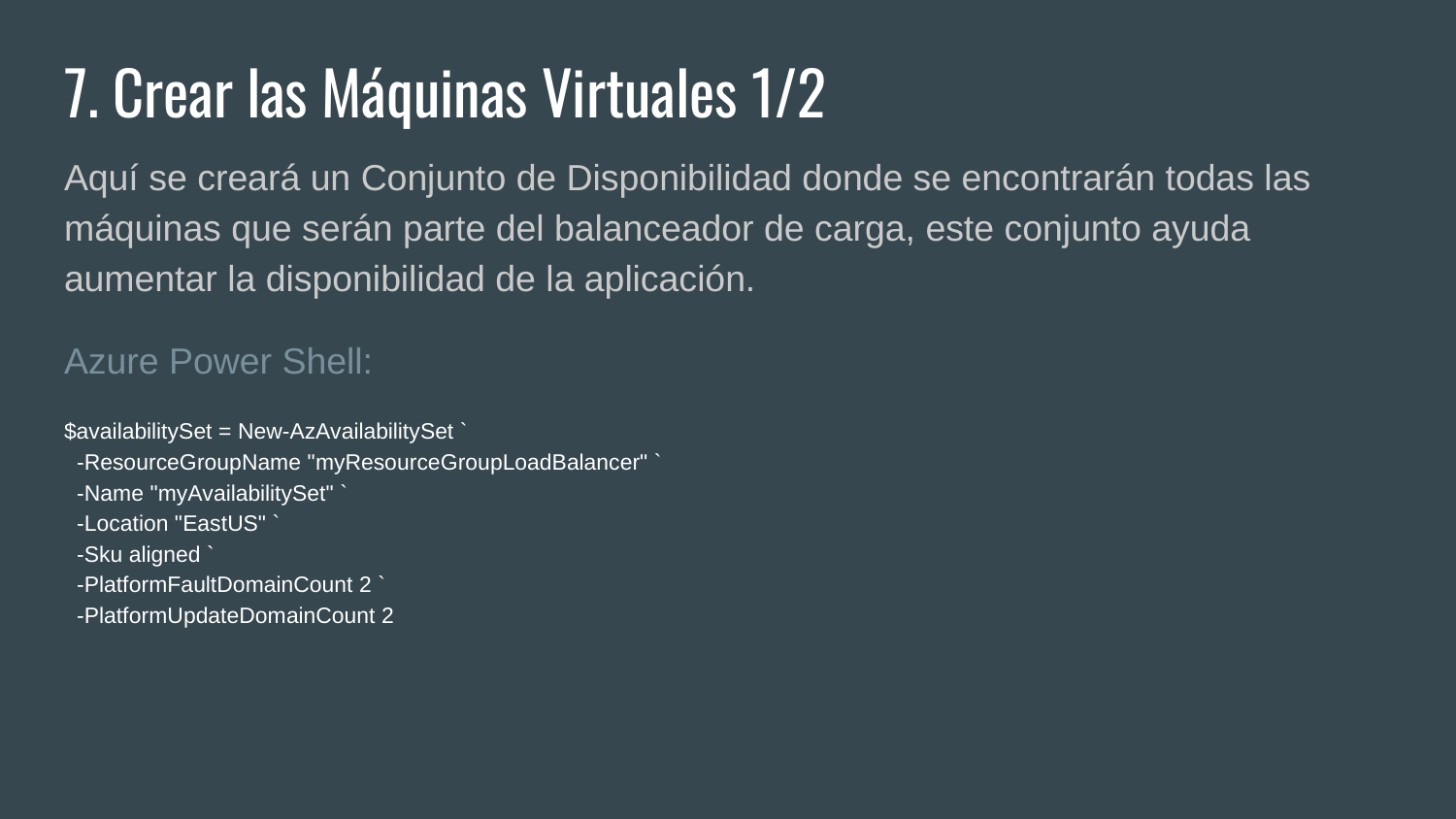

# 7. Crear las Máquinas Virtuales 1/2
Aquí se creará un Conjunto de Disponibilidad donde se encontrarán todas las máquinas que serán parte del balanceador de carga, este conjunto ayuda aumentar la disponibilidad de la aplicación.
Azure Power Shell:
$availabilitySet = New-AzAvailabilitySet `
  -ResourceGroupName "myResourceGroupLoadBalancer" `
  -Name "myAvailabilitySet" `
  -Location "EastUS" `
  -Sku aligned `
  -PlatformFaultDomainCount 2 `
  -PlatformUpdateDomainCount 2